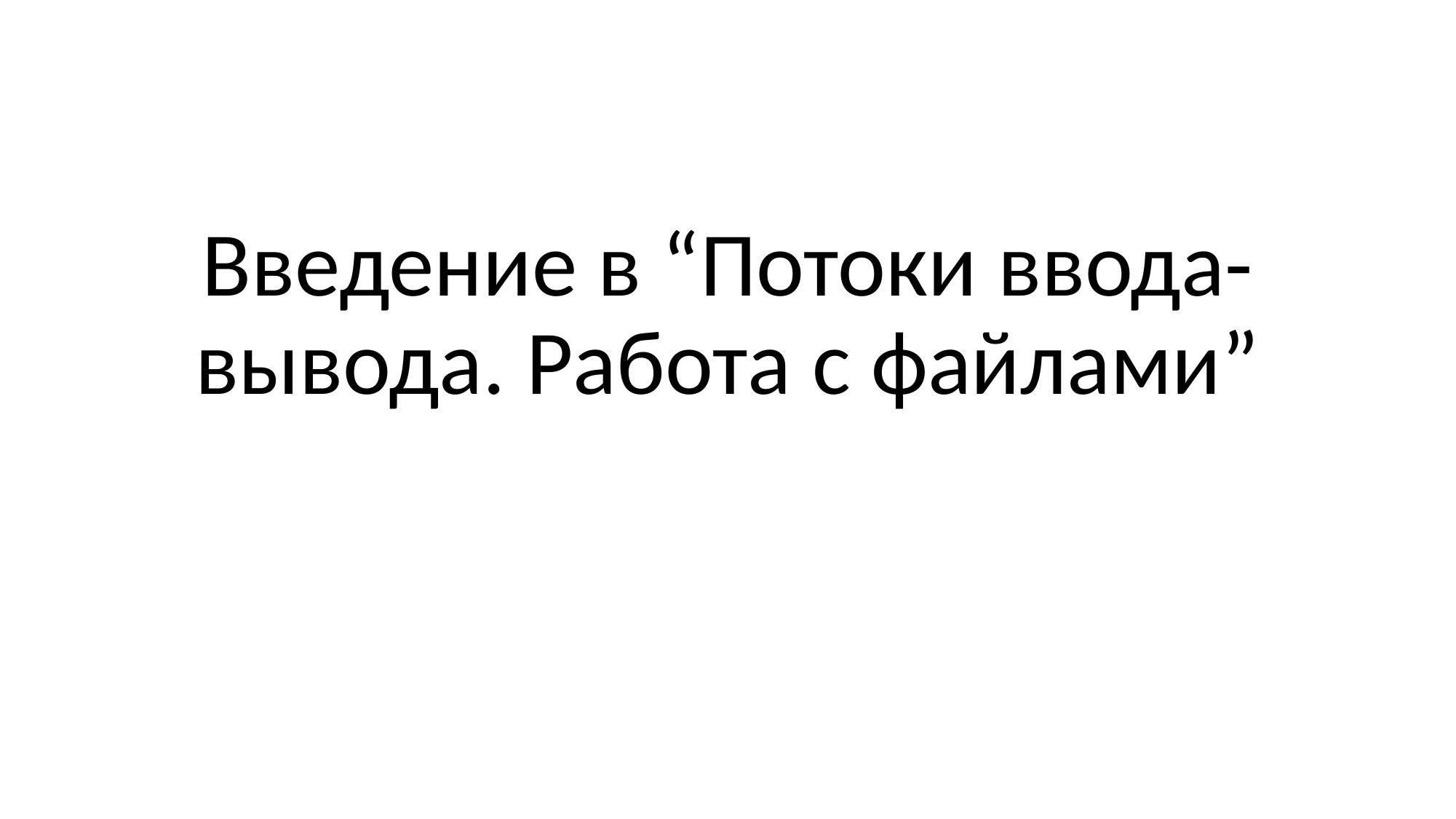

# Введение в “Потоки ввода-вывода. Работа с файлами”